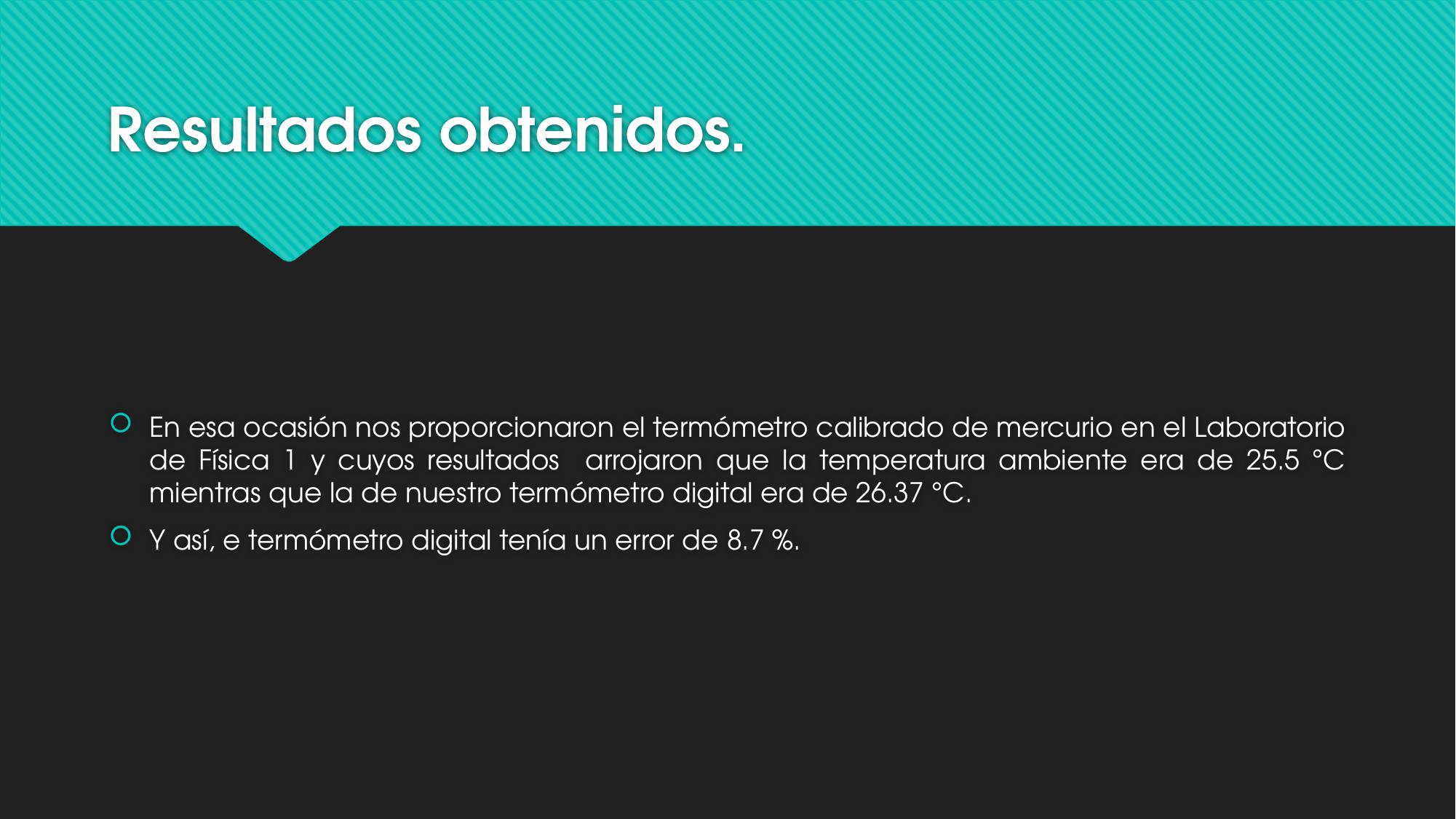

# Resultados obtenidos.
En esa ocasión nos proporcionaron el termómetro calibrado de mercurio en el Laboratorio de Física 1 y cuyos resultados  arrojaron que la temperatura ambiente era de 25.5 °C mientras que la de nuestro termómetro digital era de 26.37 °C.
Y así, e termómetro digital tenía un error de 8.7 %.